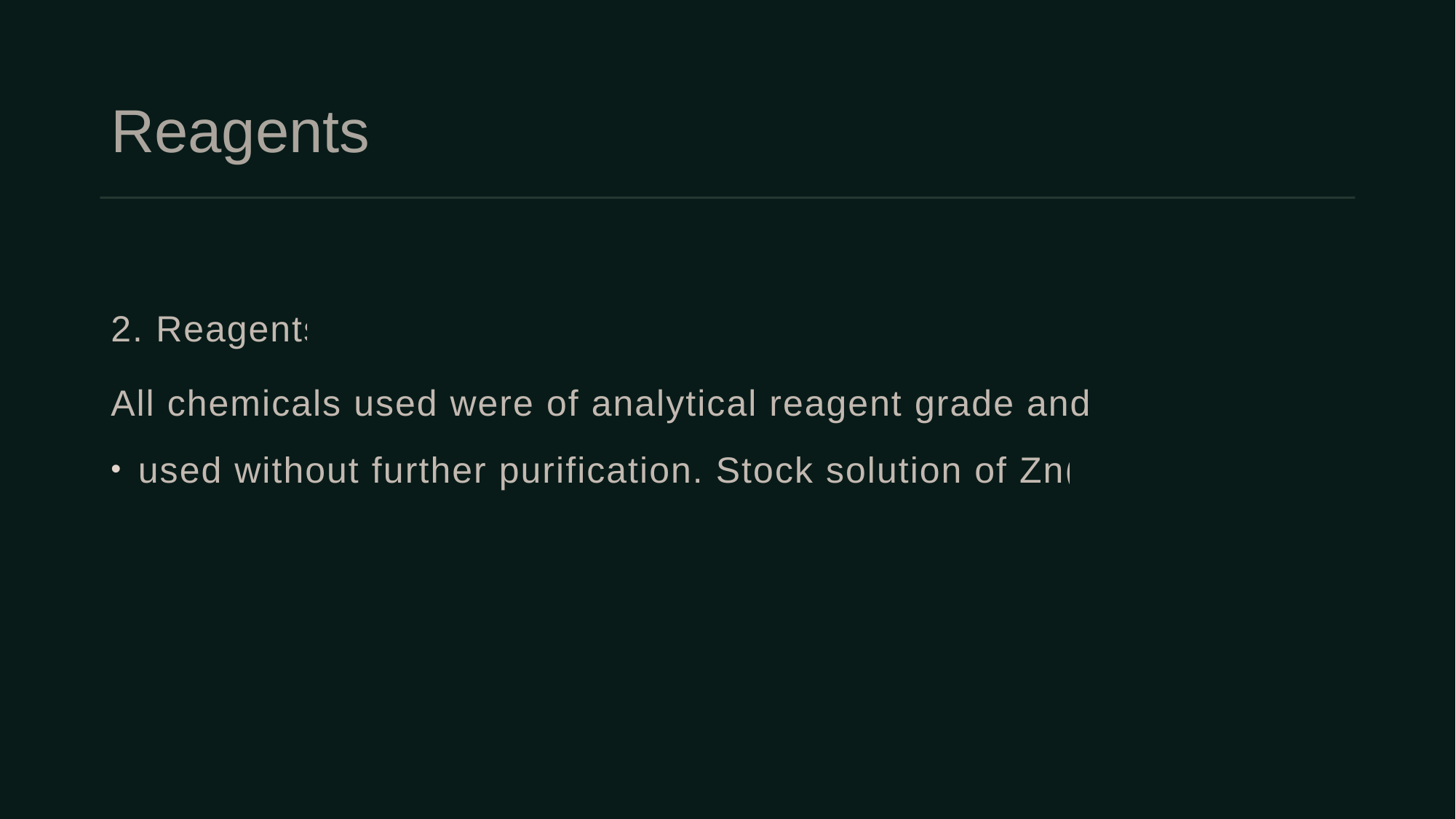

# Reagents
2. Reagents
All chemicals used were of analytical reagent grade and were
used without further purification. Stock solution of Zn(II) of